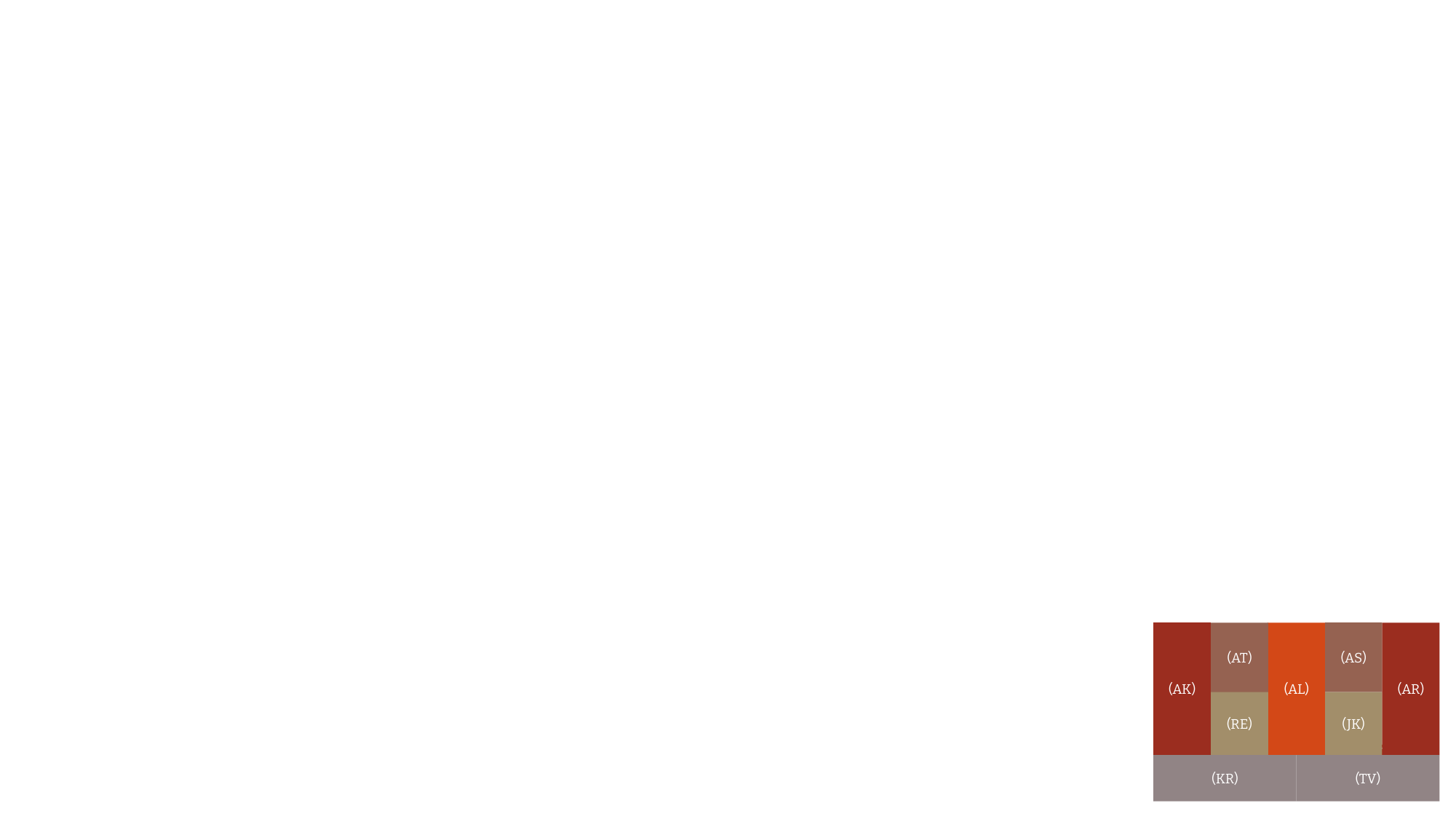

(AS)
(AK)
(AT)
(AL)
(AR)
(RE)
(JK)
(KR)
(TV)